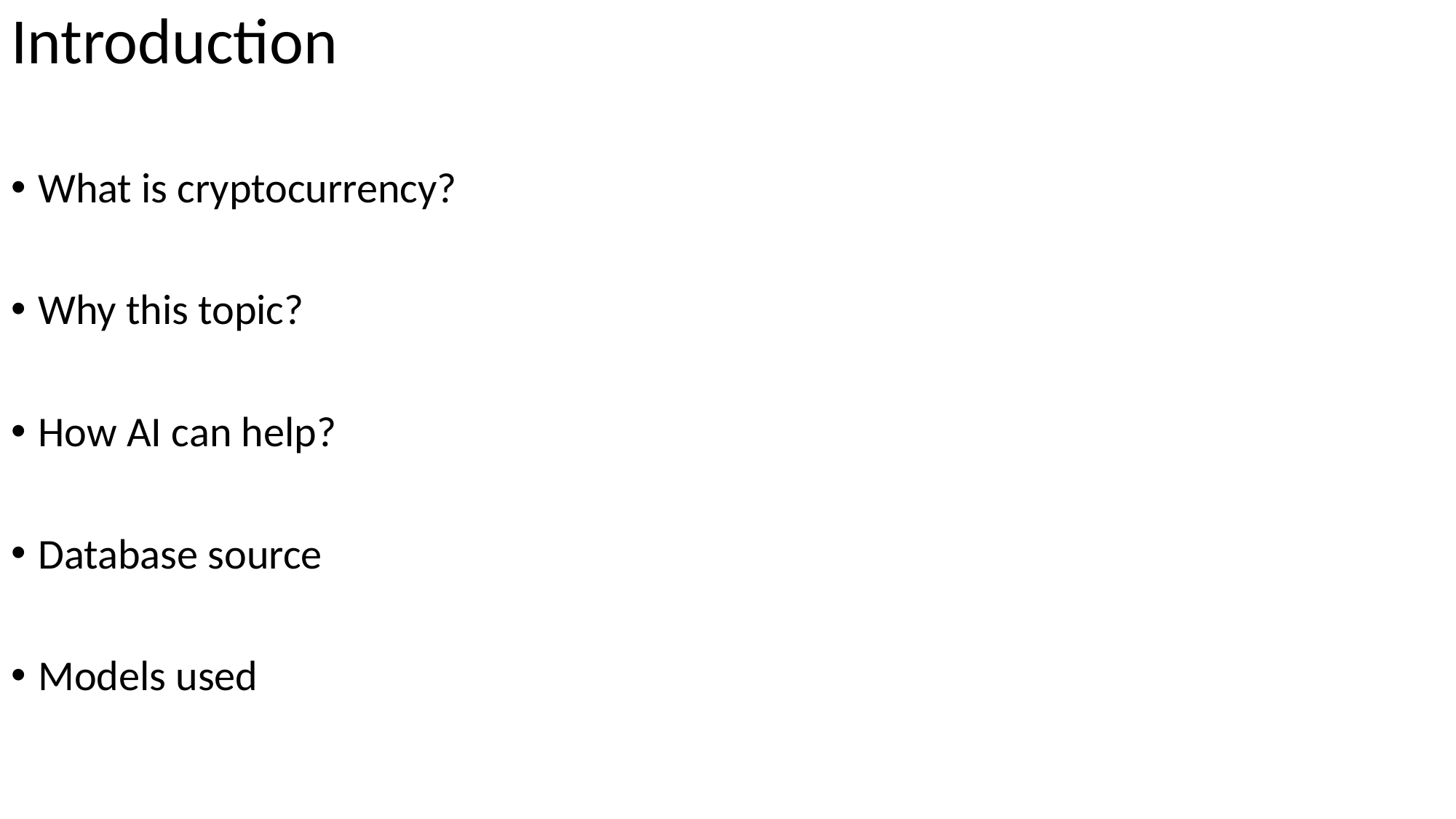

# Introduction
What is cryptocurrency?

Why this topic?

How AI can help?

Database source

Models used